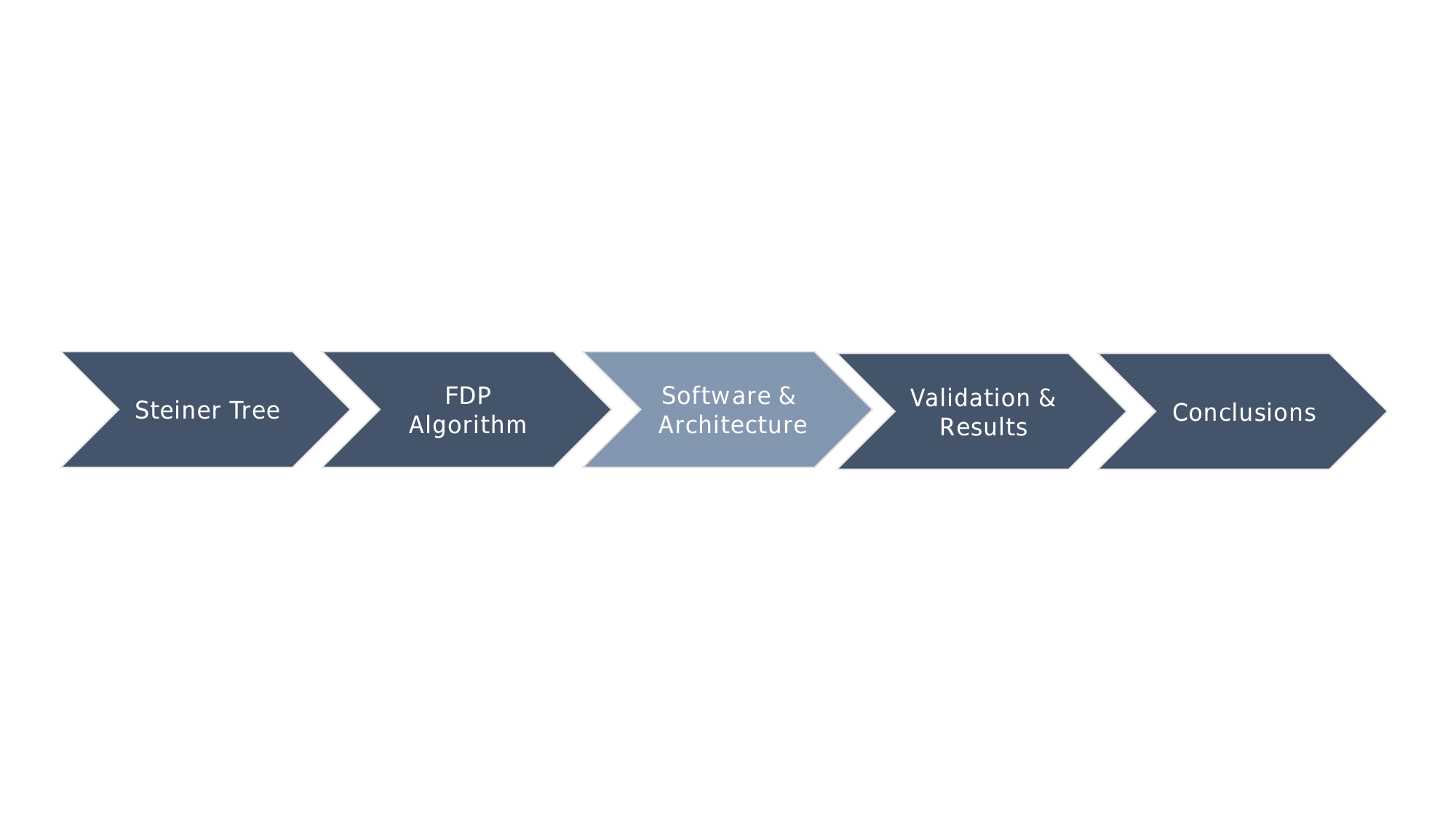

Software & Architecture
FDP Algorithm
Steiner Tree
Validation & Results
Conclusions